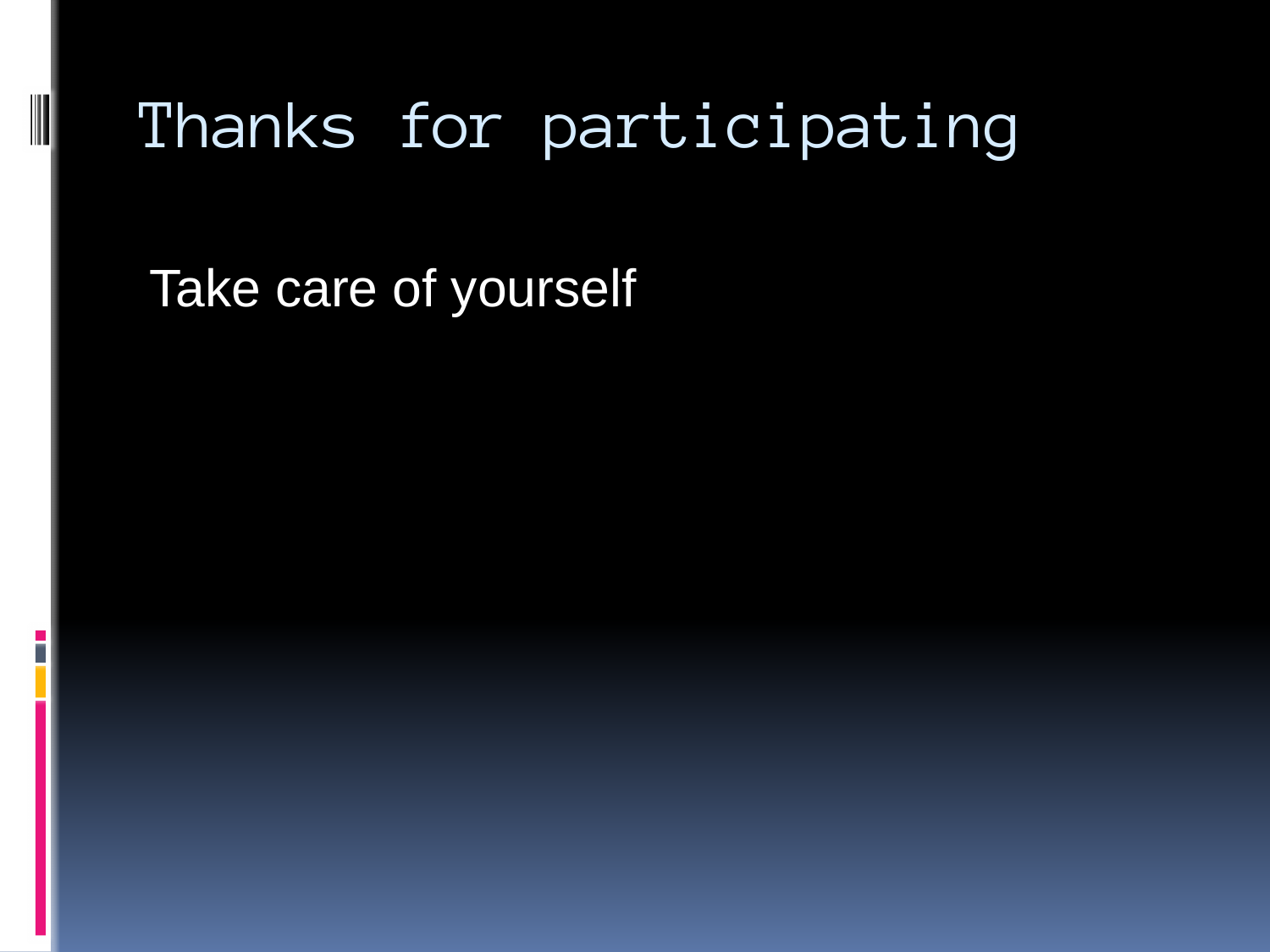

# Thanks for participating
Take care of yourself